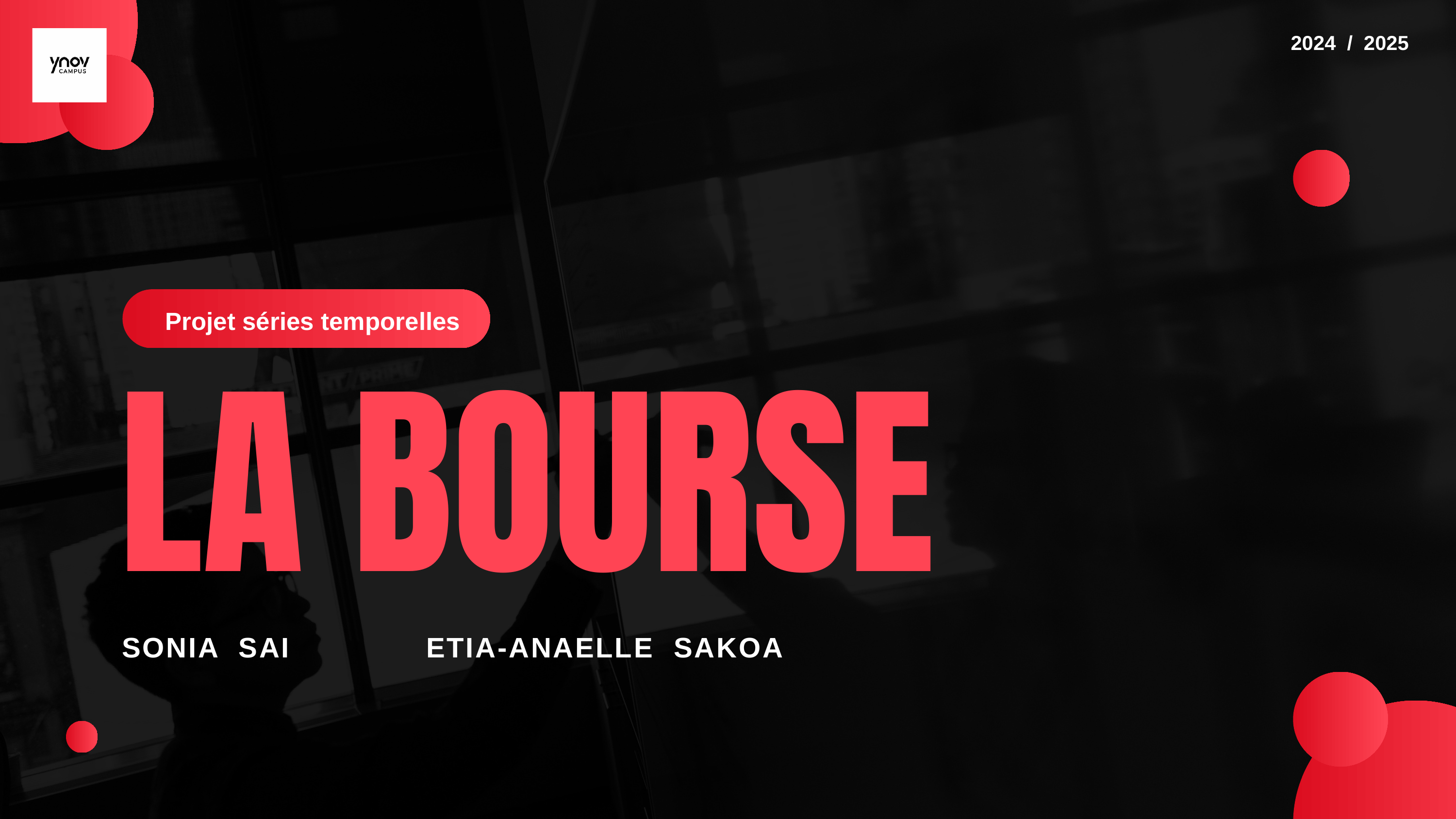

2024  /  2025

Projet séries temporelles
LA BOURSE
SONIA  SAI              ETIA-ANAELLE  SAKOA